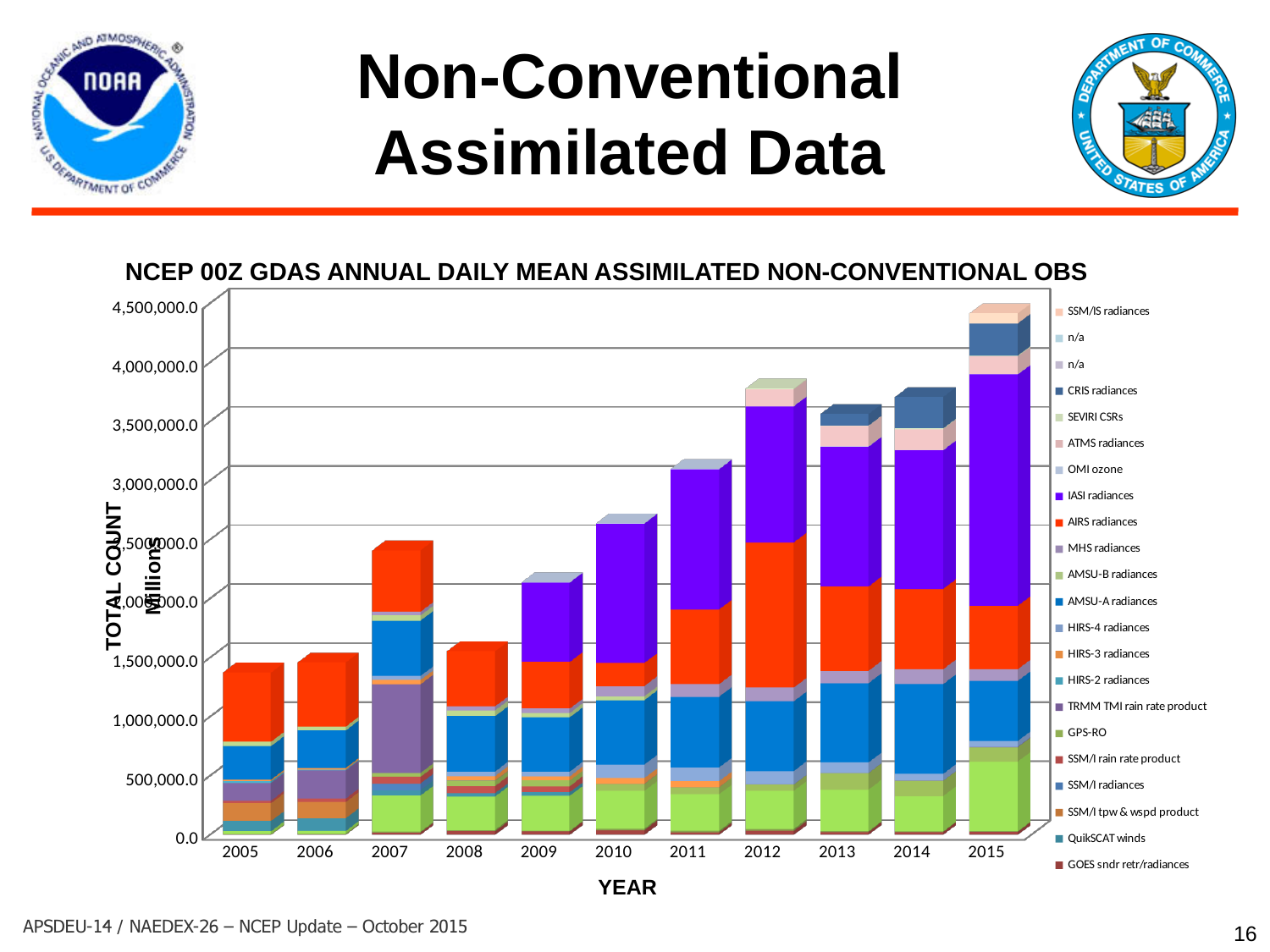

# Non-Conventional Assimilated Data
NCEP 00Z GDAS ANNUAL DAILY MEAN ASSIMILATED NON-CONVENTIONAL OBS

[unsupported chart]

TOTAL COUNT
Millions
    YEAR
16
APSDEU-14 / NAEDEX-26 – NCEP Update – October 2015